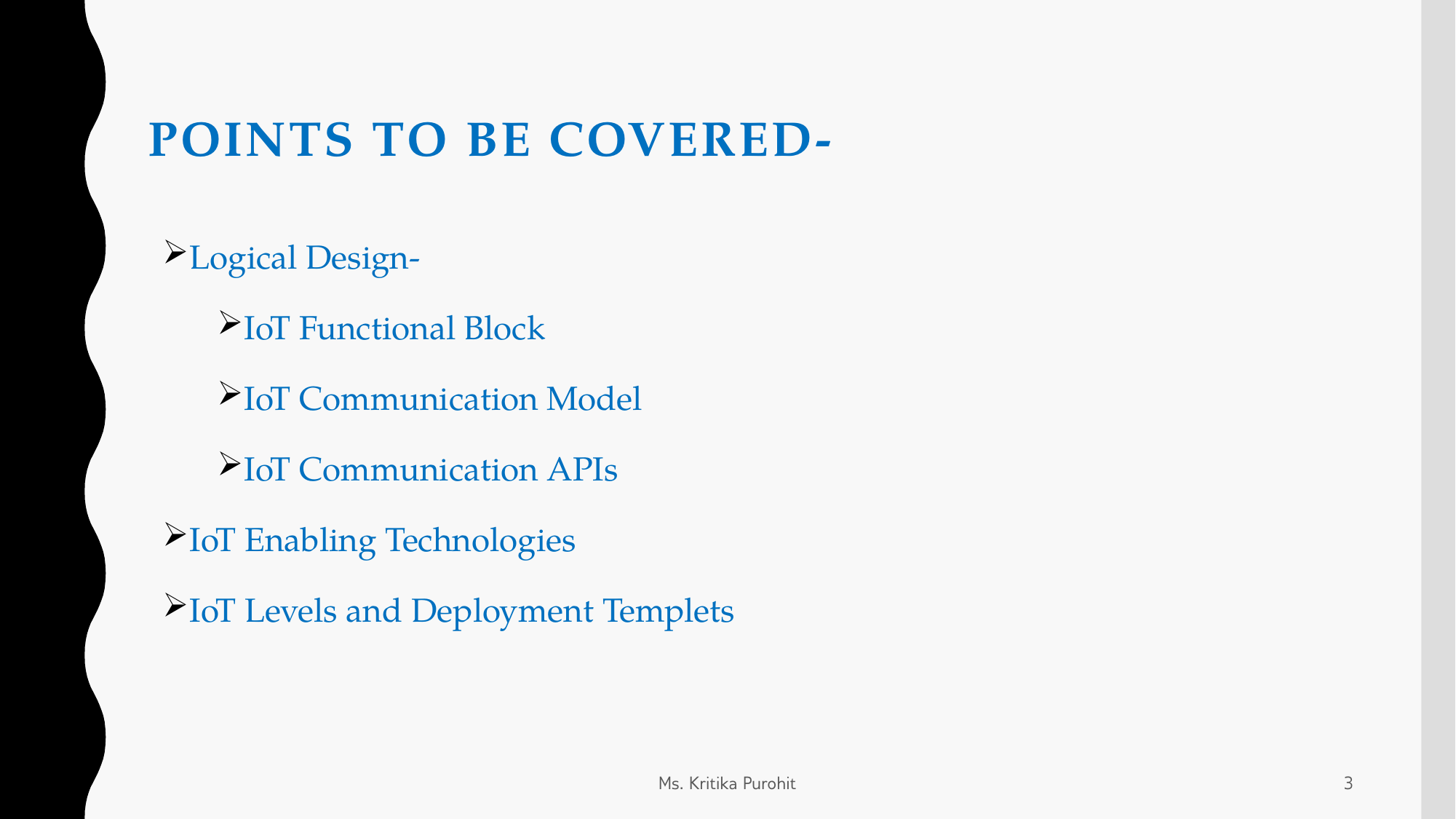

# Points to be covered-
Logical Design-
IoT Functional Block
IoT Communication Model
IoT Communication APIs
IoT Enabling Technologies
IoT Levels and Deployment Templets

Ms. Kritika Purohit
3